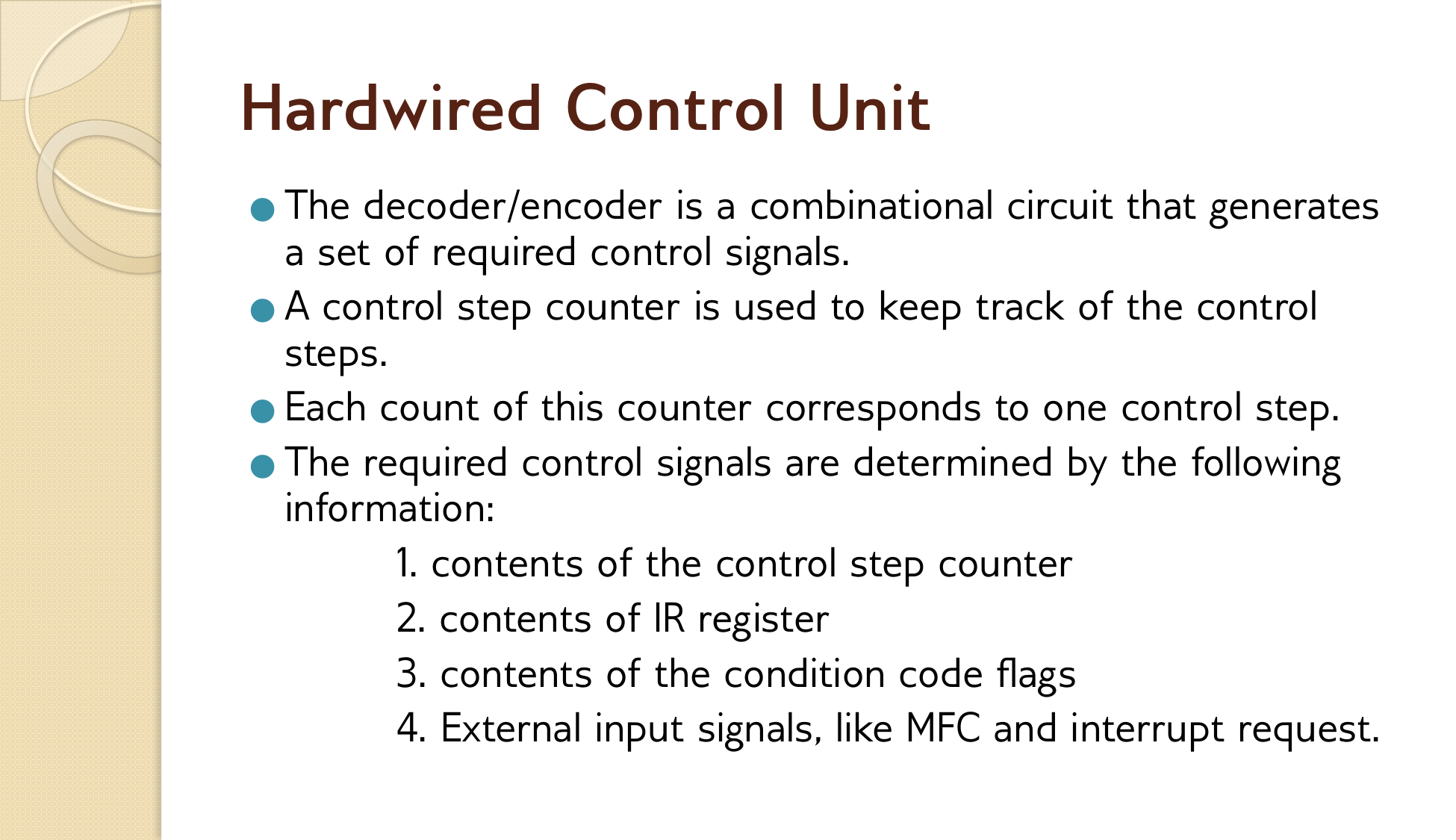

# Hardwired Control Unit
The decoder/encoder is a combinational circuit that generates a set of required control signals.
A control step counter is used to keep track of the control steps.
Each count of this counter corresponds to one control step.
The required control signals are determined by the following information:
		1. contents of the control step counter
		2. contents of IR register
		3. contents of the condition code flags
		4. External input signals, like MFC and interrupt request.